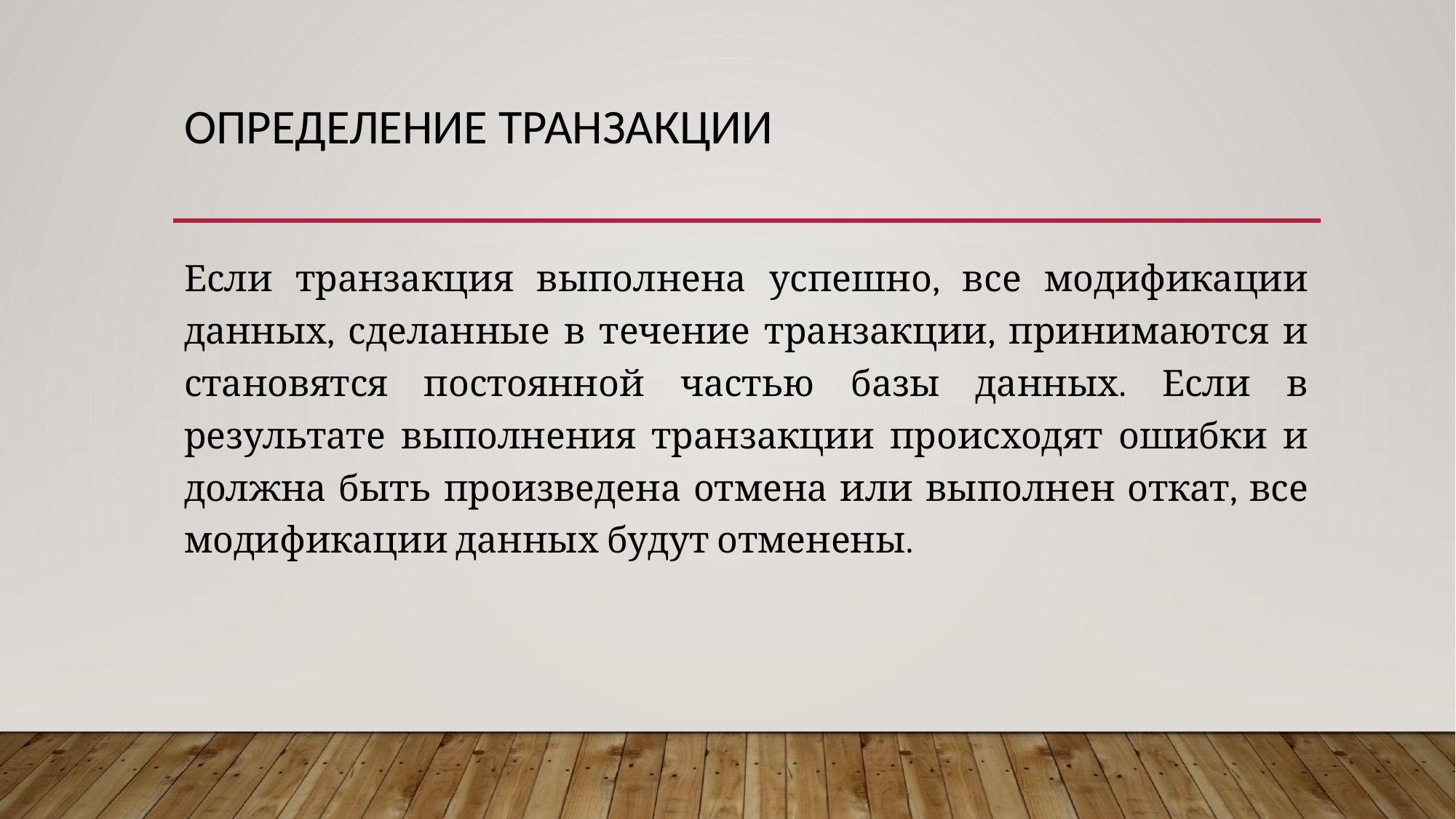

# Определение транзакции
Если транзакция выполнена успешно, все модификации данных, сделанные в течение транзакции, принимаются и становятся постоянной частью базы данных. Если в результате выполнения транзакции происходят ошибки и должна быть произведена отмена или выполнен откат, все модификации данных будут отменены.